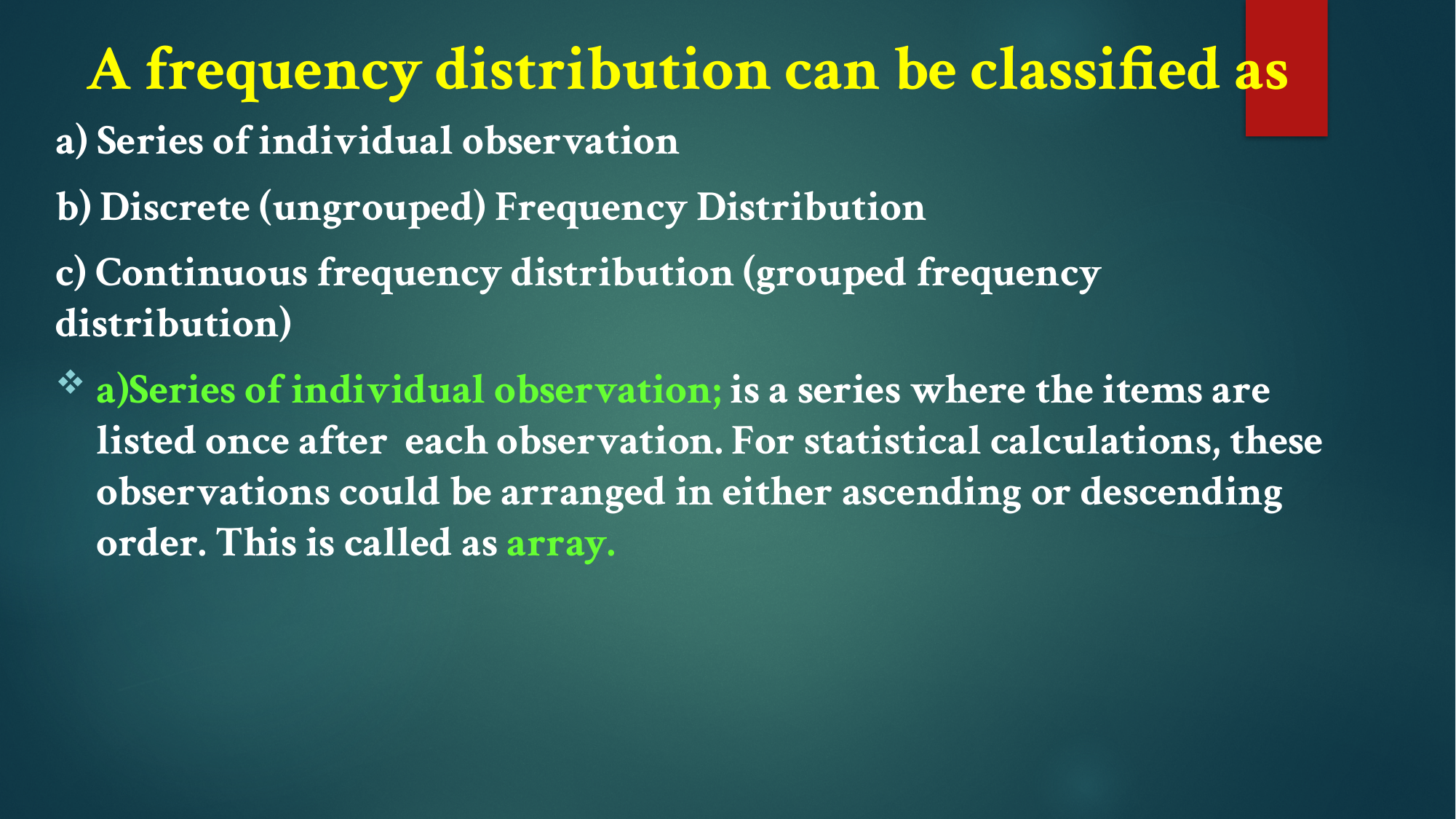

# A frequency distribution can be classified as
a) Series of individual observation
b) Discrete (ungrouped) Frequency Distribution
c) Continuous frequency distribution (grouped frequency distribution)
a)Series of individual observation; is a series where the items are listed once after  each observation. For statistical calculations, these observations could be arranged in either ascending or descending order. This is called as array.